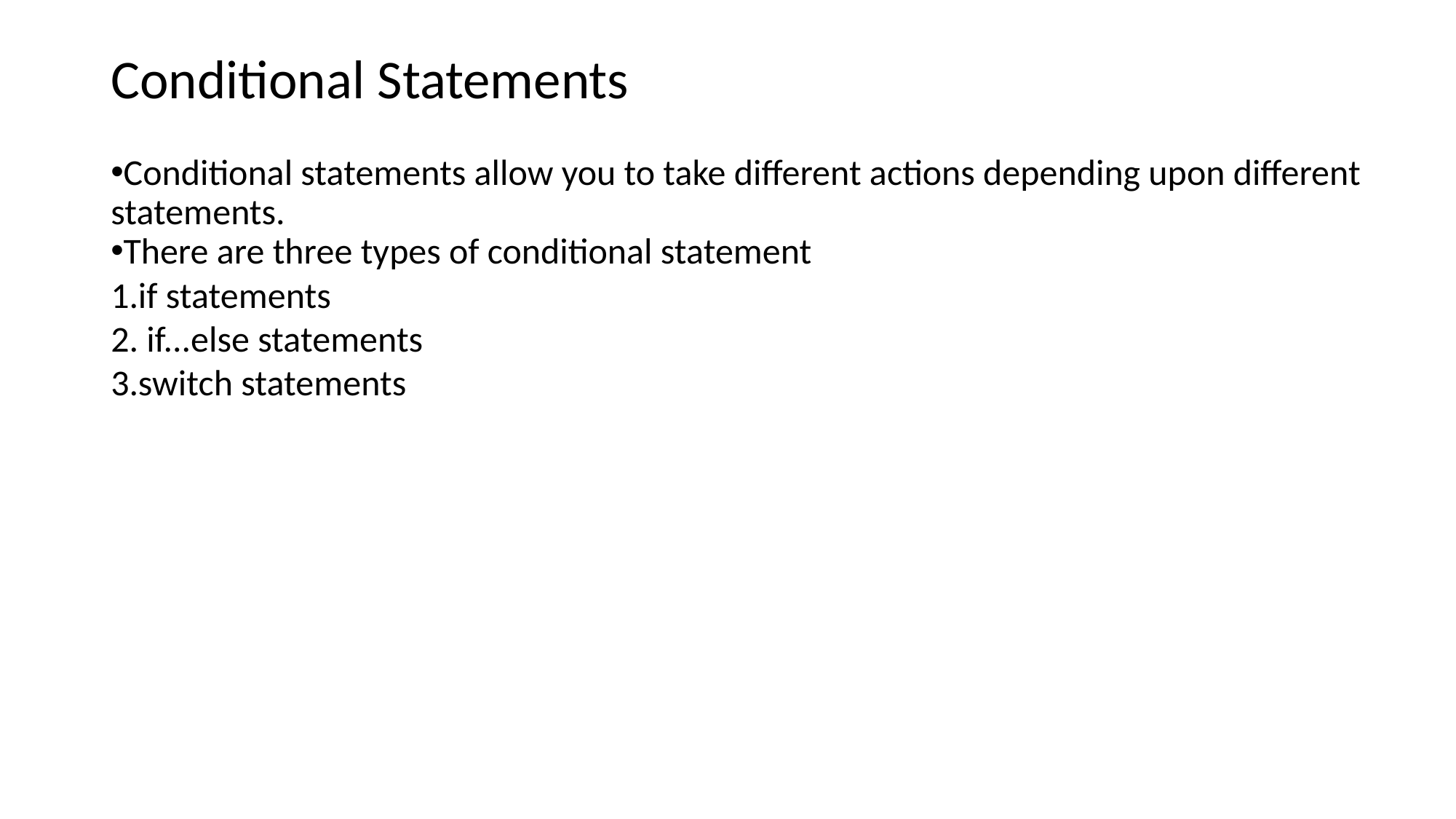

Conditional Statements
Conditional statements allow you to take different actions depending upon different statements.
There are three types of conditional statement
if statements
 if...else statements
switch statements